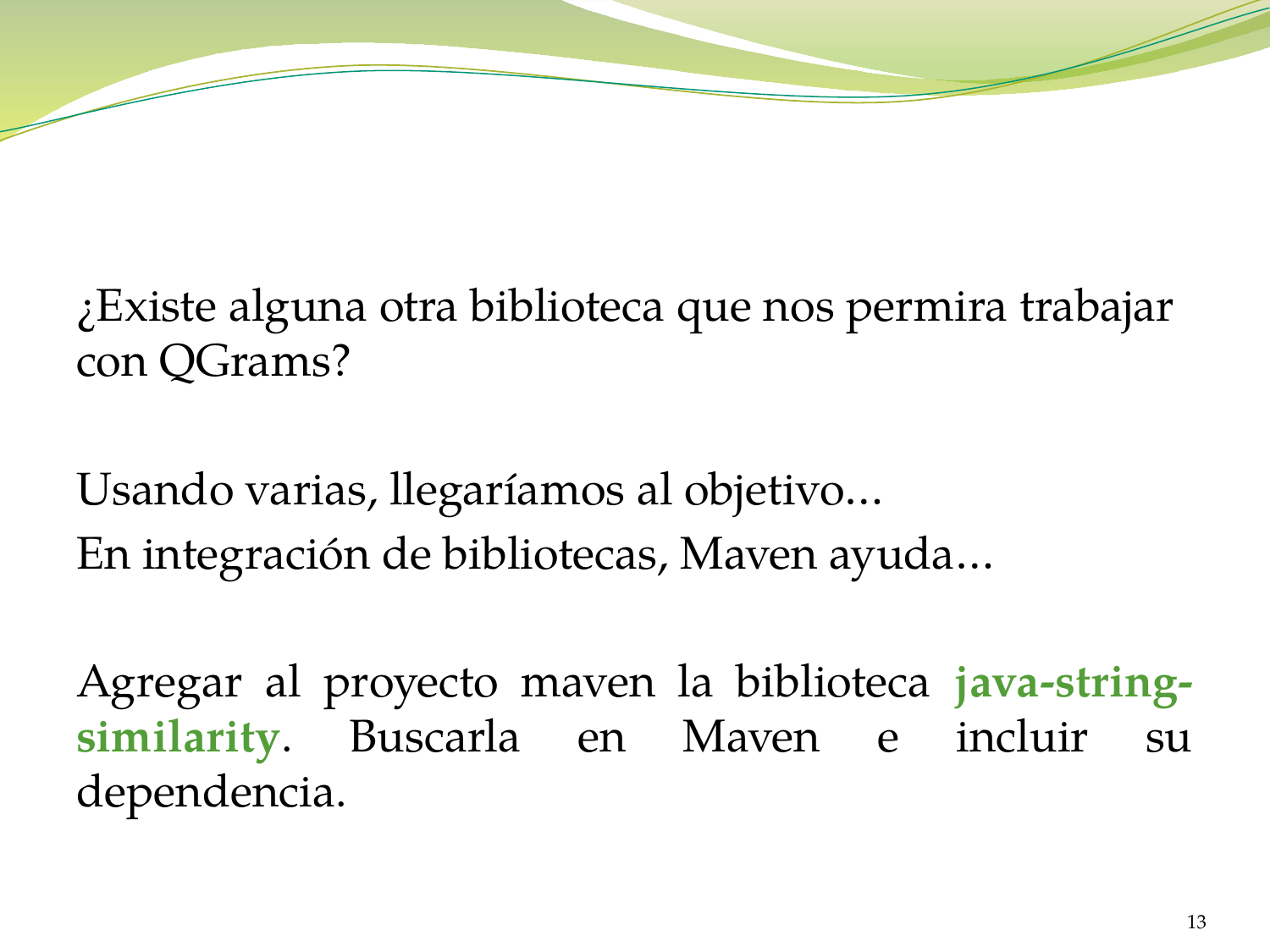

#
¿Existe alguna otra biblioteca que nos permira trabajar con QGrams?

Usando varias, llegaríamos al objetivo…
En integración de bibliotecas, Maven ayuda…

Agregar al proyecto maven la biblioteca java-string-similarity. Buscarla en Maven e incluir su dependencia.
13